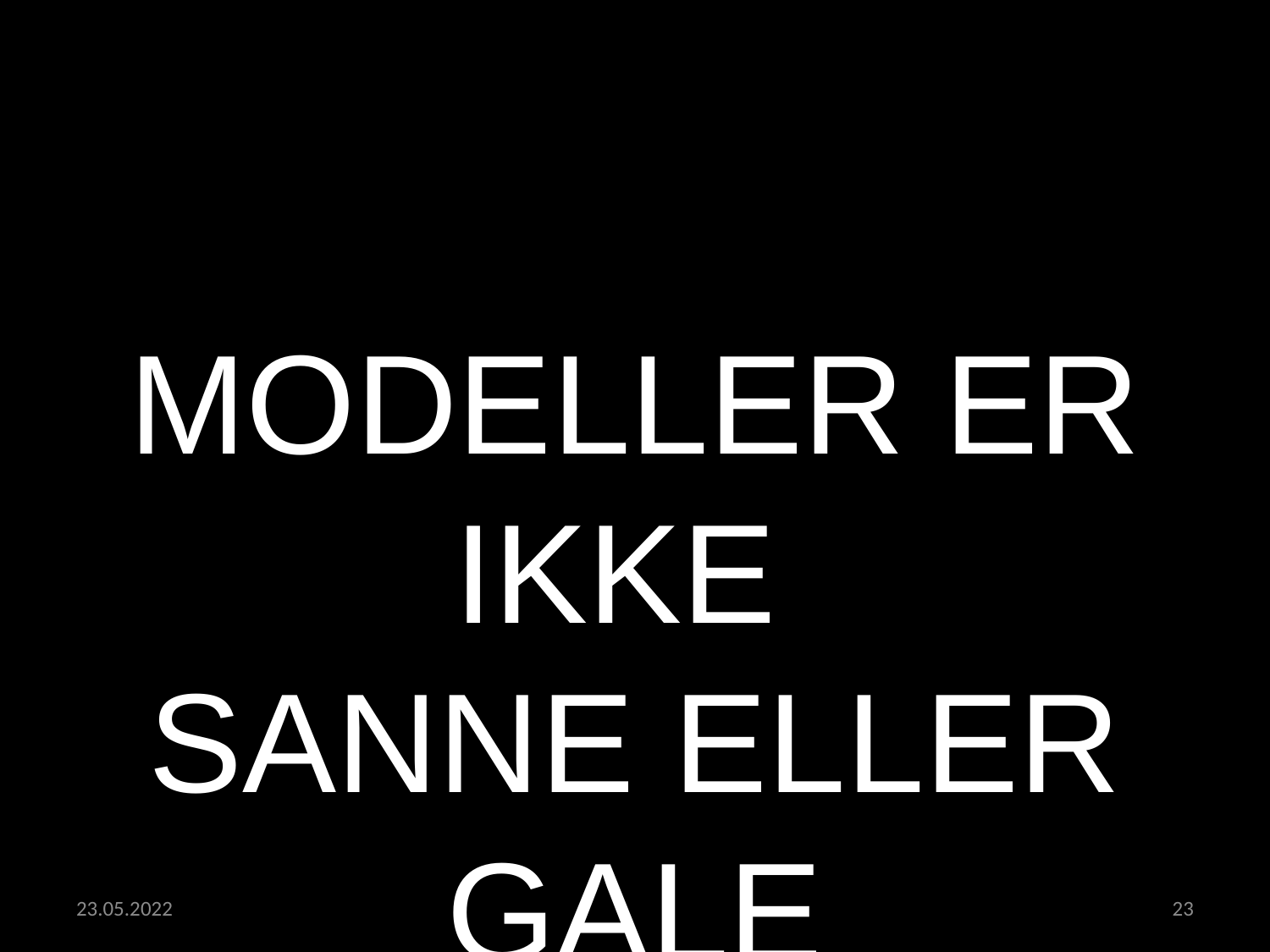

MODELLER ER IKKE
SANNE ELLER GALE
23.05.2022
23